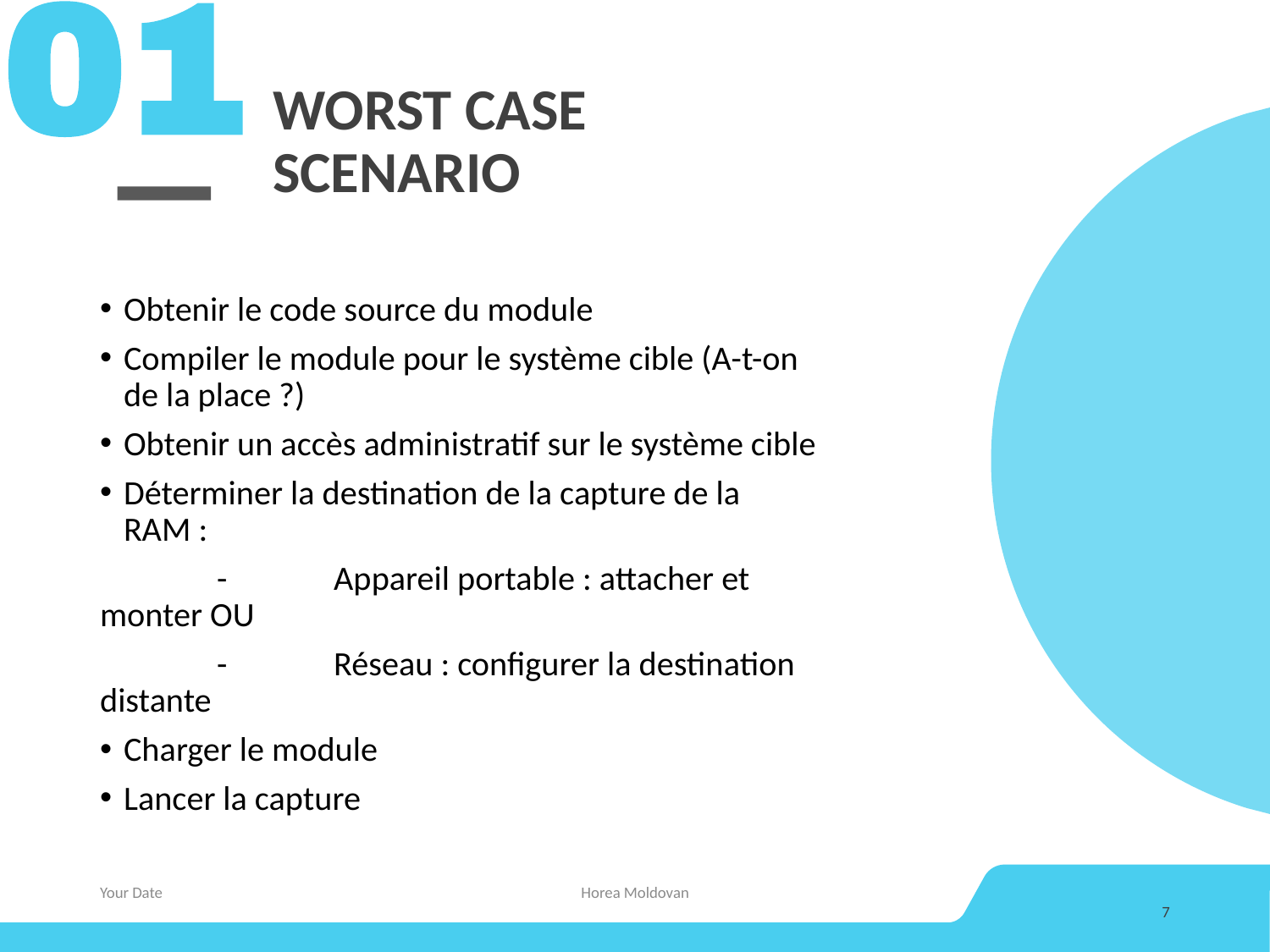

01
# WORST CASE SCENARIO

Obtenir le code source du module
Compiler le module pour le système cible (A-t-on de la place ?)
Obtenir un accès administratif sur le système cible
Déterminer la destination de la capture de la RAM :
	-	Appareil portable : attacher et monter OU
	-	Réseau : configurer la destination distante
Charger le module
Lancer la capture
Your Date
Horea Moldovan
7